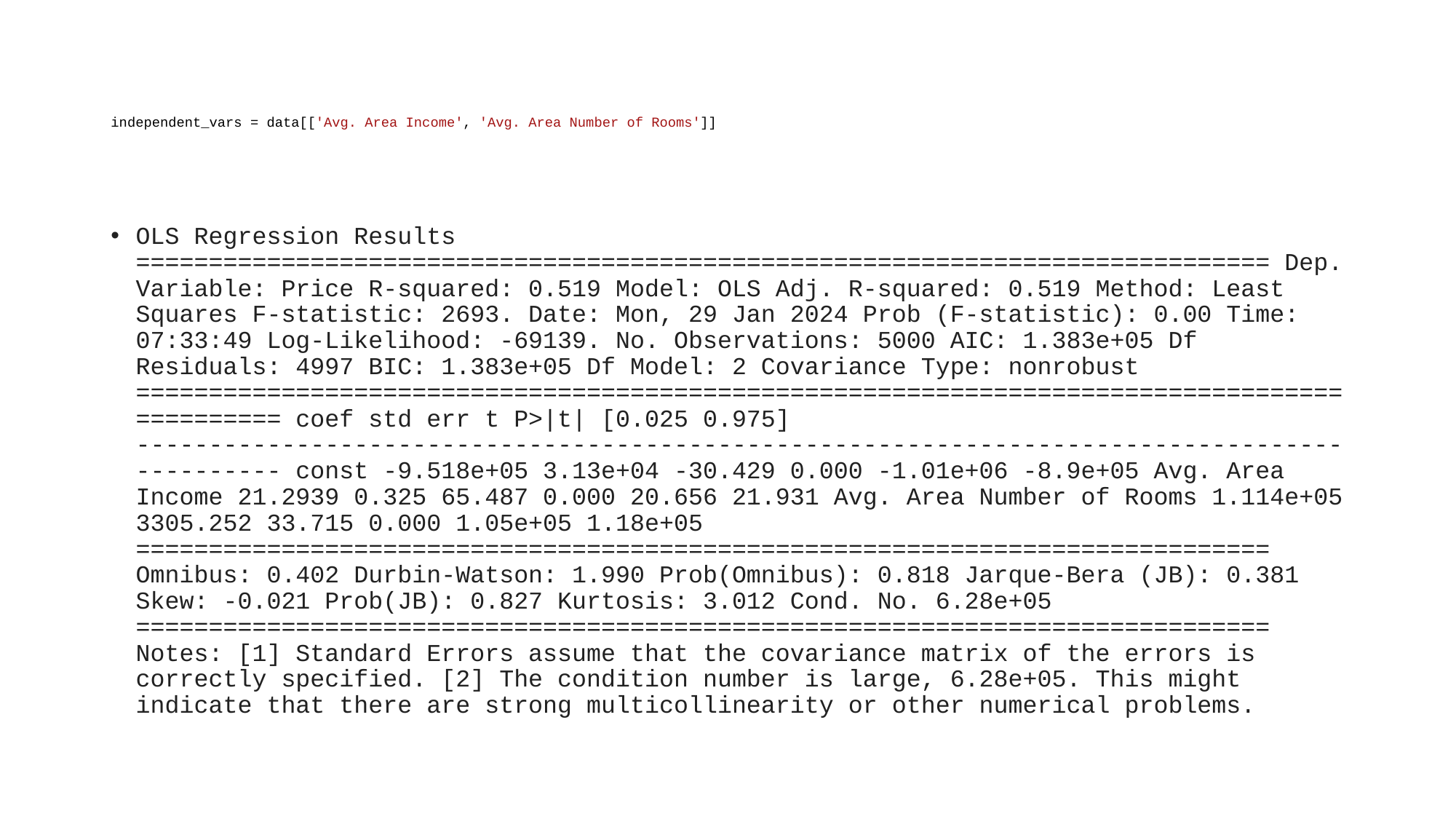

# independent_vars = data[['Avg. Area Income', 'Avg. Area Number of Rooms']]
OLS Regression Results ============================================================================== Dep. Variable: Price R-squared: 0.519 Model: OLS Adj. R-squared: 0.519 Method: Least Squares F-statistic: 2693. Date: Mon, 29 Jan 2024 Prob (F-statistic): 0.00 Time: 07:33:49 Log-Likelihood: -69139. No. Observations: 5000 AIC: 1.383e+05 Df Residuals: 4997 BIC: 1.383e+05 Df Model: 2 Covariance Type: nonrobust ============================================================================================= coef std err t P>|t| [0.025 0.975] --------------------------------------------------------------------------------------------- const -9.518e+05 3.13e+04 -30.429 0.000 -1.01e+06 -8.9e+05 Avg. Area Income 21.2939 0.325 65.487 0.000 20.656 21.931 Avg. Area Number of Rooms 1.114e+05 3305.252 33.715 0.000 1.05e+05 1.18e+05 ============================================================================== Omnibus: 0.402 Durbin-Watson: 1.990 Prob(Omnibus): 0.818 Jarque-Bera (JB): 0.381 Skew: -0.021 Prob(JB): 0.827 Kurtosis: 3.012 Cond. No. 6.28e+05 ============================================================================== Notes: [1] Standard Errors assume that the covariance matrix of the errors is correctly specified. [2] The condition number is large, 6.28e+05. This might indicate that there are strong multicollinearity or other numerical problems.